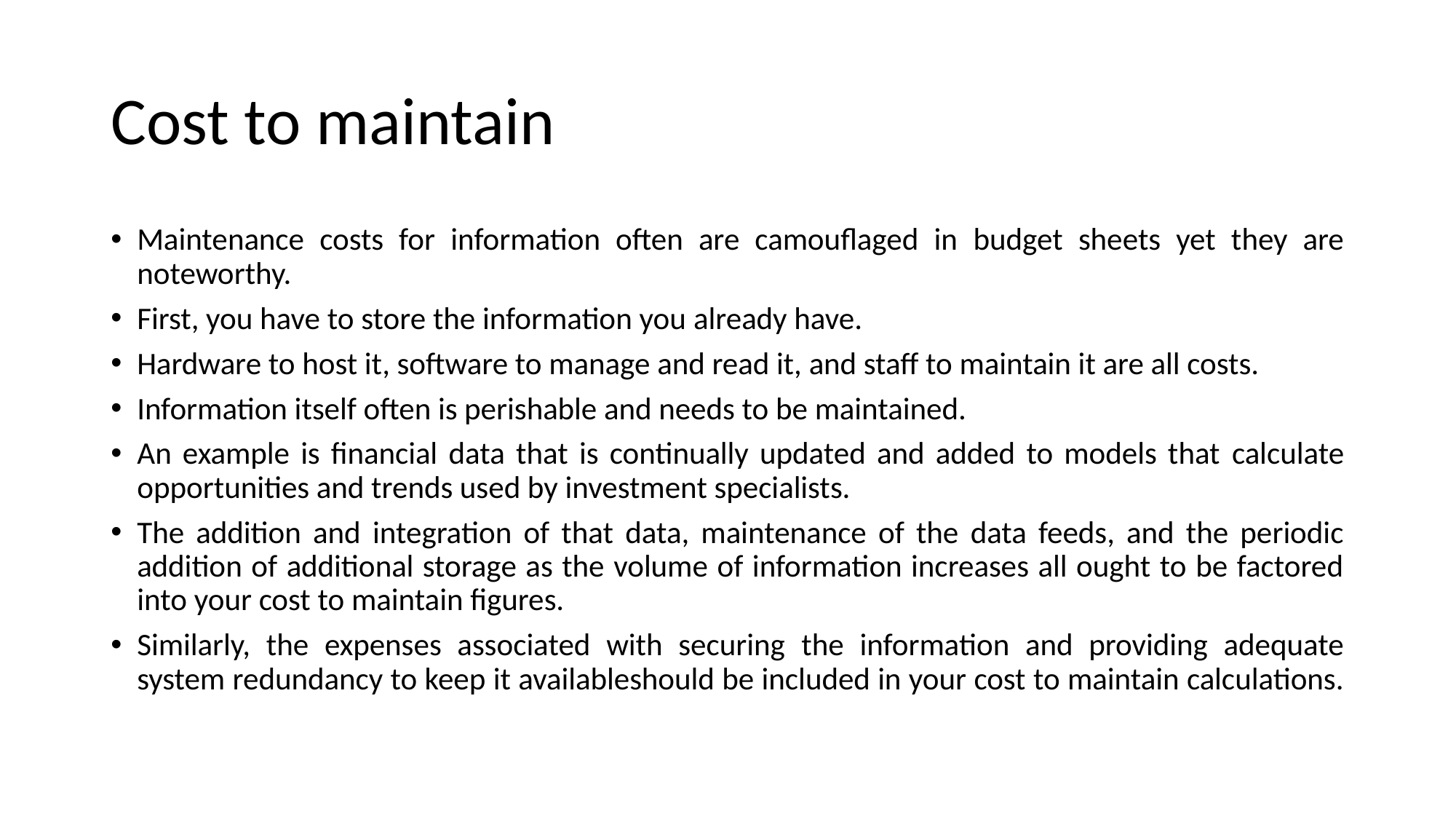

# Cost to maintain
Maintenance costs for information often are camouflaged in budget sheets yet they are noteworthy.
First, you have to store the information you already have.
Hardware to host it, software to manage and read it, and staff to maintain it are all costs.
Information itself often is perishable and needs to be maintained.
An example is financial data that is continually updated and added to models that calculate opportunities and trends used by investment specialists.
The addition and integration of that data, maintenance of the data feeds, and the periodic addition of additional storage as the volume of information increases all ought to be factored into your cost to maintain figures.
Similarly, the expenses associated with securing the information and providing adequate system redundancy to keep it availableshould be included in your cost to maintain calculations.